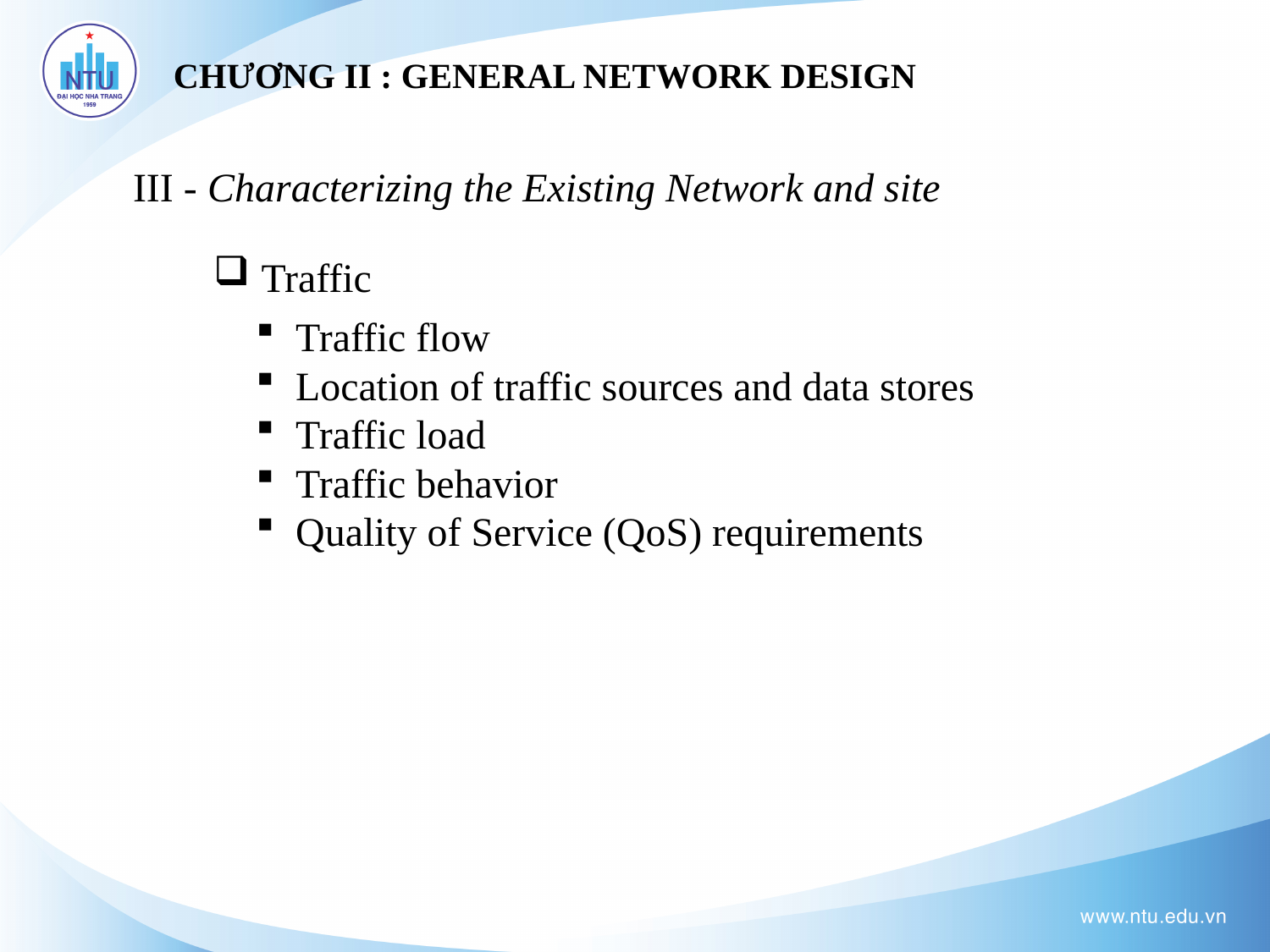

# CHƯƠNG II : GENERAL NETWORK DESIGN
III - Characterizing the Existing Network and site

Traffic
Traffic flow
Location of traffic sources and data stores
Traffic load
Traffic behavior
Quality of Service (QoS) requirements